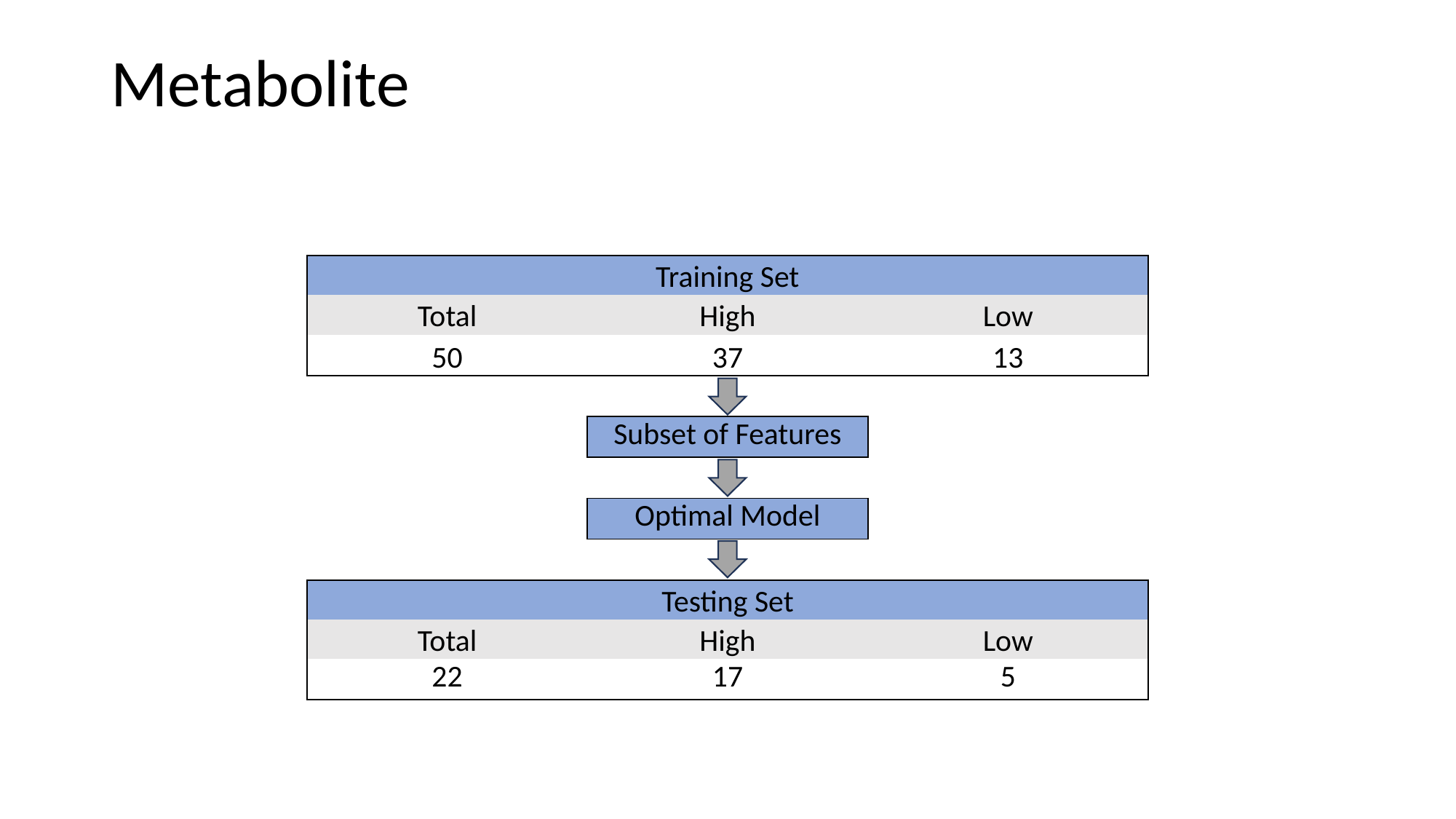

Metabolite
| Training Set |  |  |
| --- | --- | --- |
| Total | High | Low |
| 50 | 37 | 13 |
|  |  |  |
|  | Subset of Features |  |
|  |  |  |
|  | Optimal Model |  |
|  |  |  |
| Testing Set |  |  |
| Total | High | Low |
| 22 | 17 | 5 |